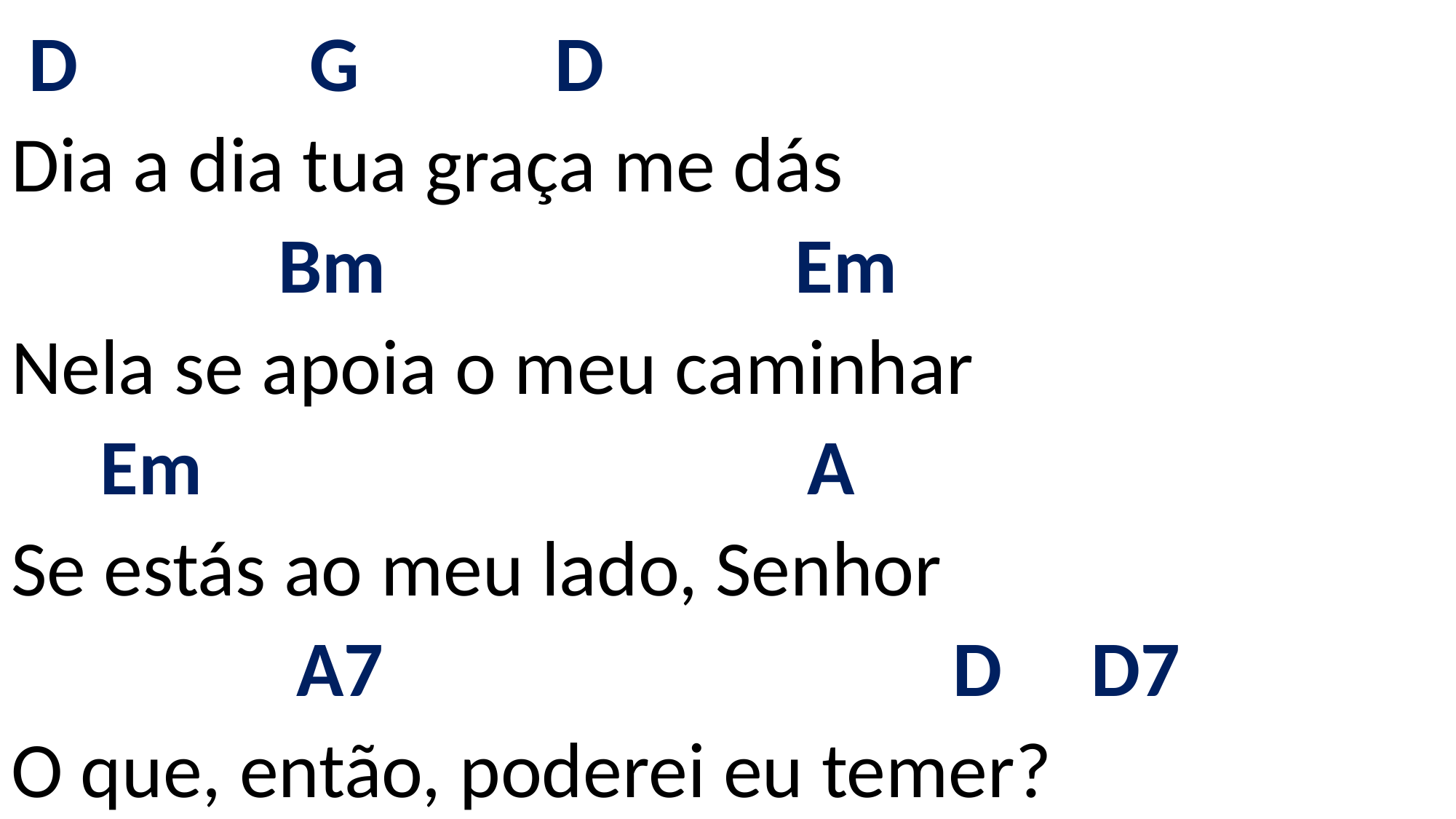

# D             G           D Dia a dia tua graça me dás Bm                       Em Nela se apoia o meu caminhar Em                                  A Se estás ao meu lado, Senhor A7                                D     D7 O que, então, poderei eu temer?